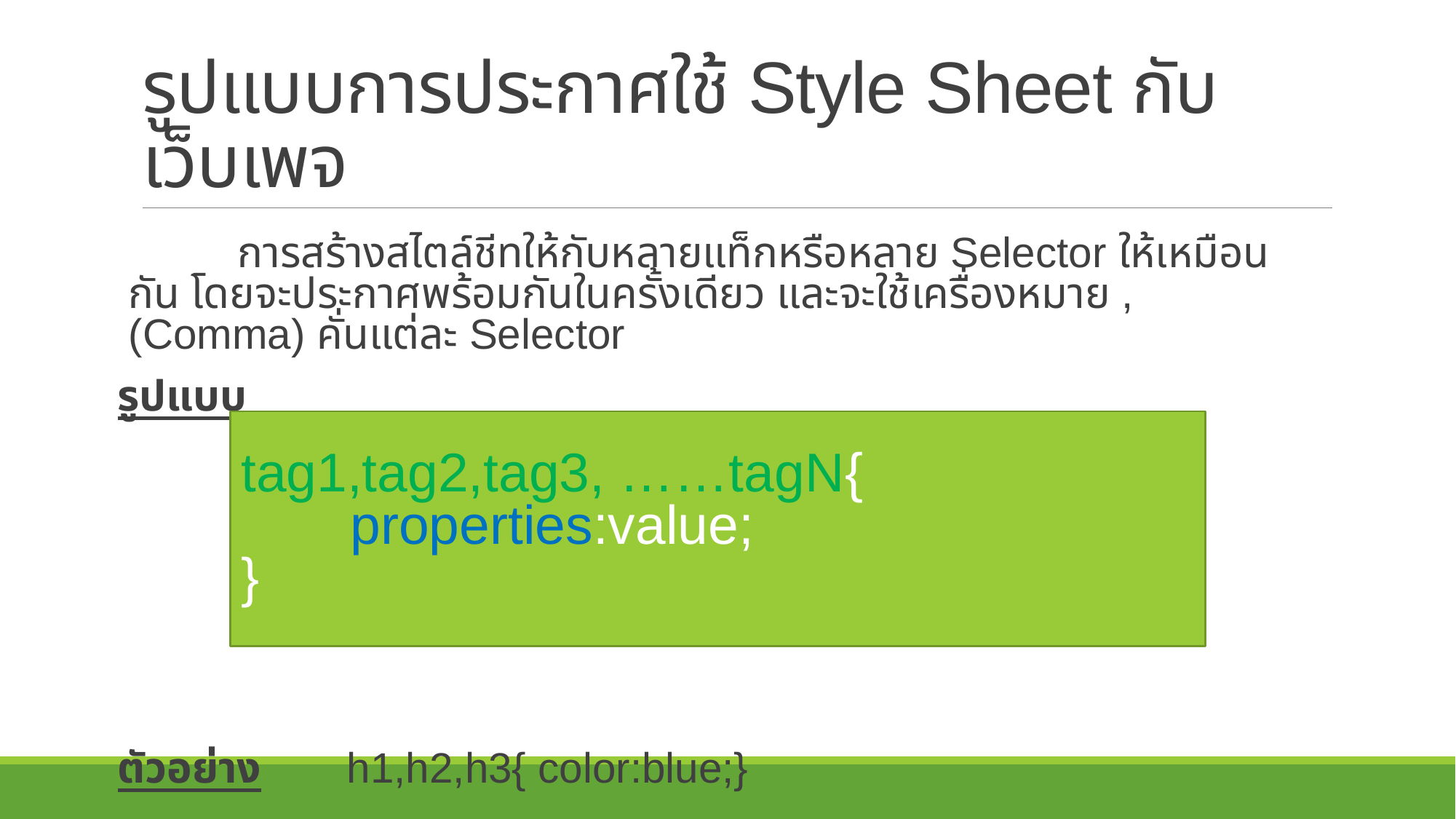

# รูปแบบการประกาศใช้ Style Sheet กับเว็บเพจ
		การสร้างสไตล์ชีทให้กับหลายแท็กหรือหลาย Selector ให้เหมือนกัน โดยจะประกาศพร้อมกันในครั้งเดียว และจะใช้เครื่องหมาย , (Comma) คั่นแต่ละ Selector
รูปแบบ

ตัวอย่าง 	h1,h2,h3{ color:blue;}

tag1,tag2,tag3, ……tagN{
	properties:value;
}